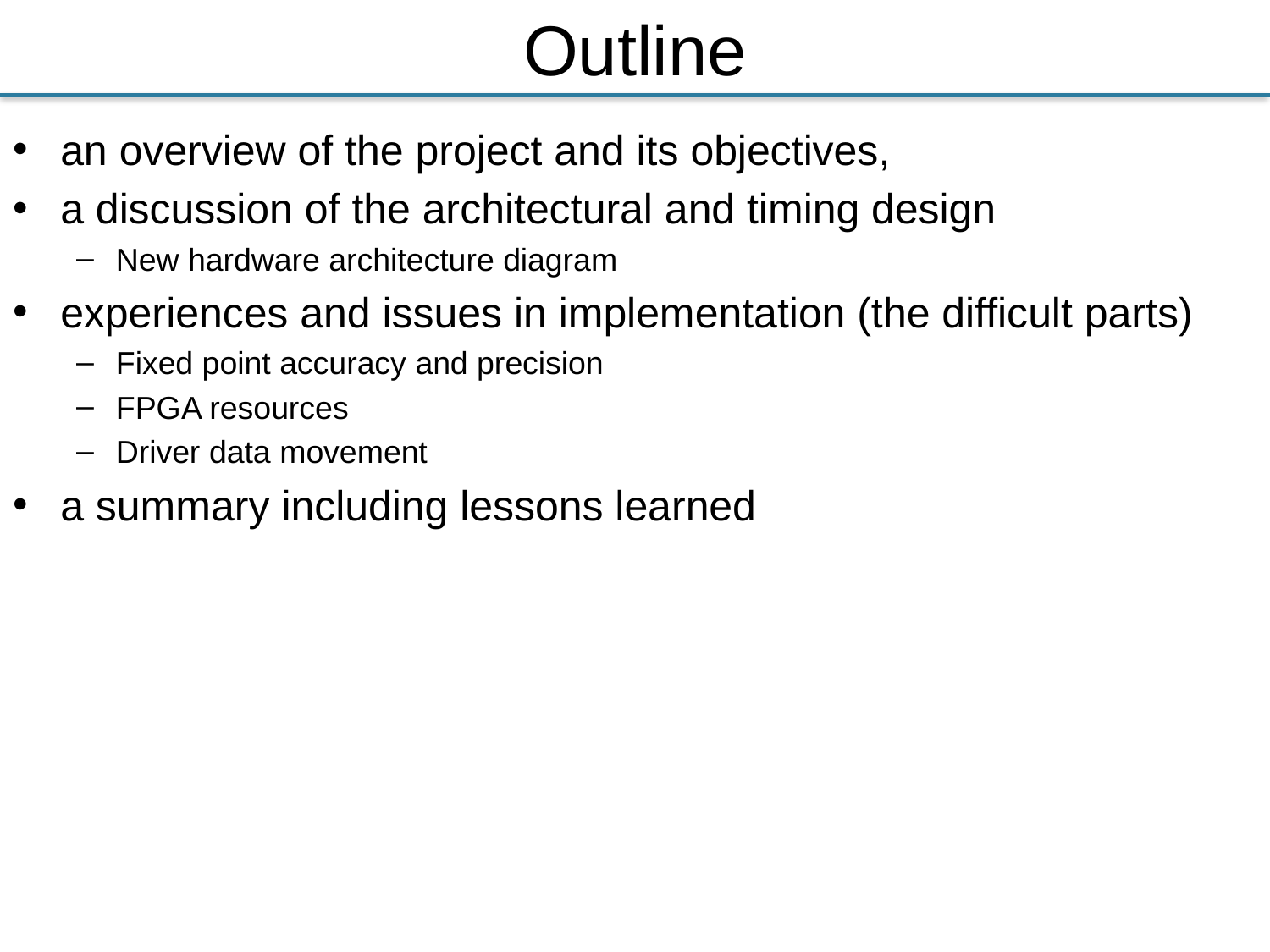

# Outline
an overview of the project and its objectives,
a discussion of the architectural and timing design
New hardware architecture diagram
experiences and issues in implementation (the difficult parts)
Fixed point accuracy and precision
FPGA resources
Driver data movement
a summary including lessons learned